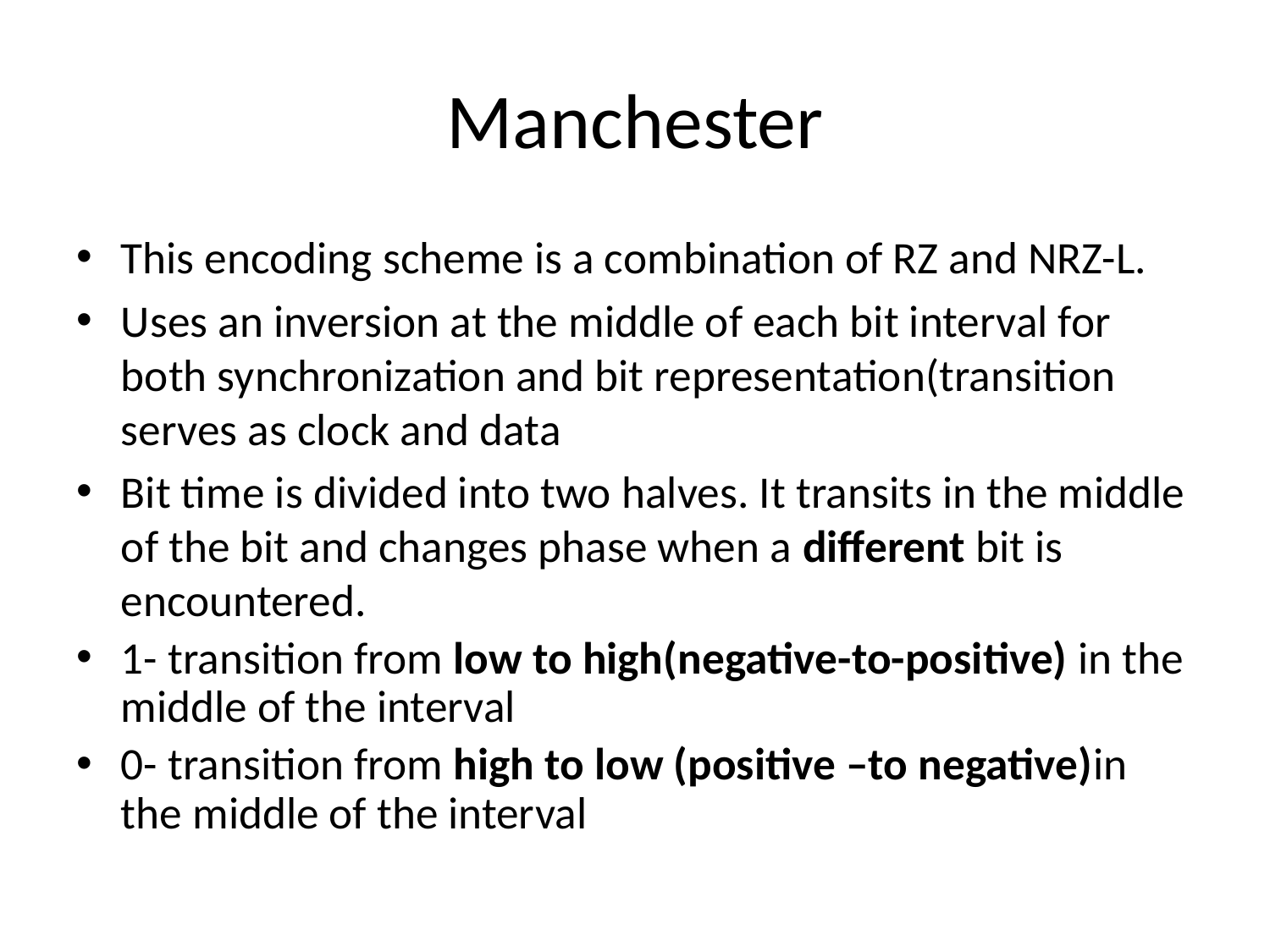

# Manchester
This encoding scheme is a combination of RZ and NRZ-L.
Uses an inversion at the middle of each bit interval for both synchronization and bit representation(transition serves as clock and data
Bit time is divided into two halves. It transits in the middle of the bit and changes phase when a different bit is encountered.
1- transition from low to high(negative-to-positive) in the middle of the interval
0- transition from high to low (positive –to negative)in the middle of the interval